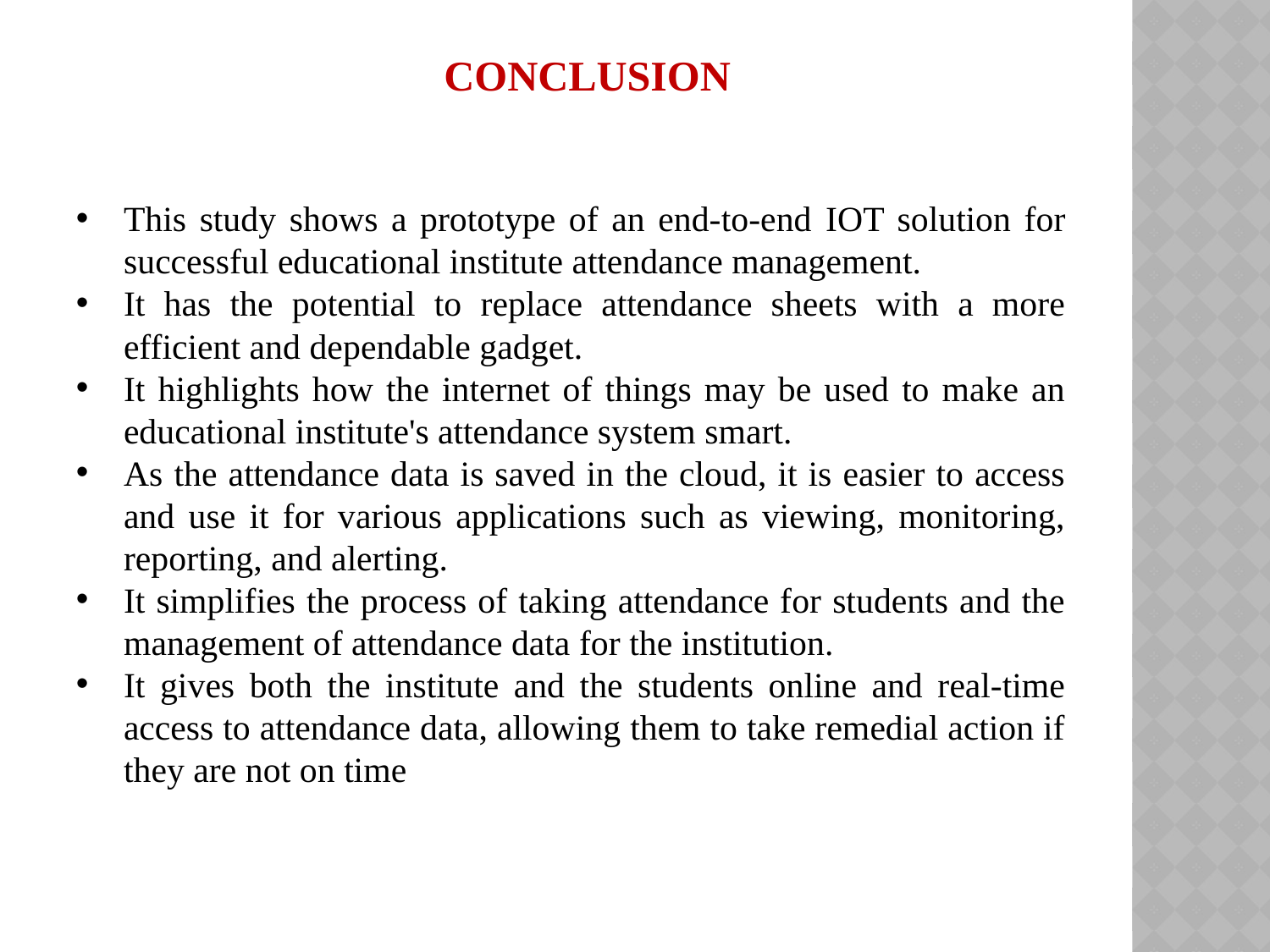

CONCLUSION
This study shows a prototype of an end-to-end IOT solution for successful educational institute attendance management.
It has the potential to replace attendance sheets with a more efficient and dependable gadget.
It highlights how the internet of things may be used to make an educational institute's attendance system smart.
As the attendance data is saved in the cloud, it is easier to access and use it for various applications such as viewing, monitoring, reporting, and alerting.
It simplifies the process of taking attendance for students and the management of attendance data for the institution.
It gives both the institute and the students online and real-time access to attendance data, allowing them to take remedial action if they are not on time